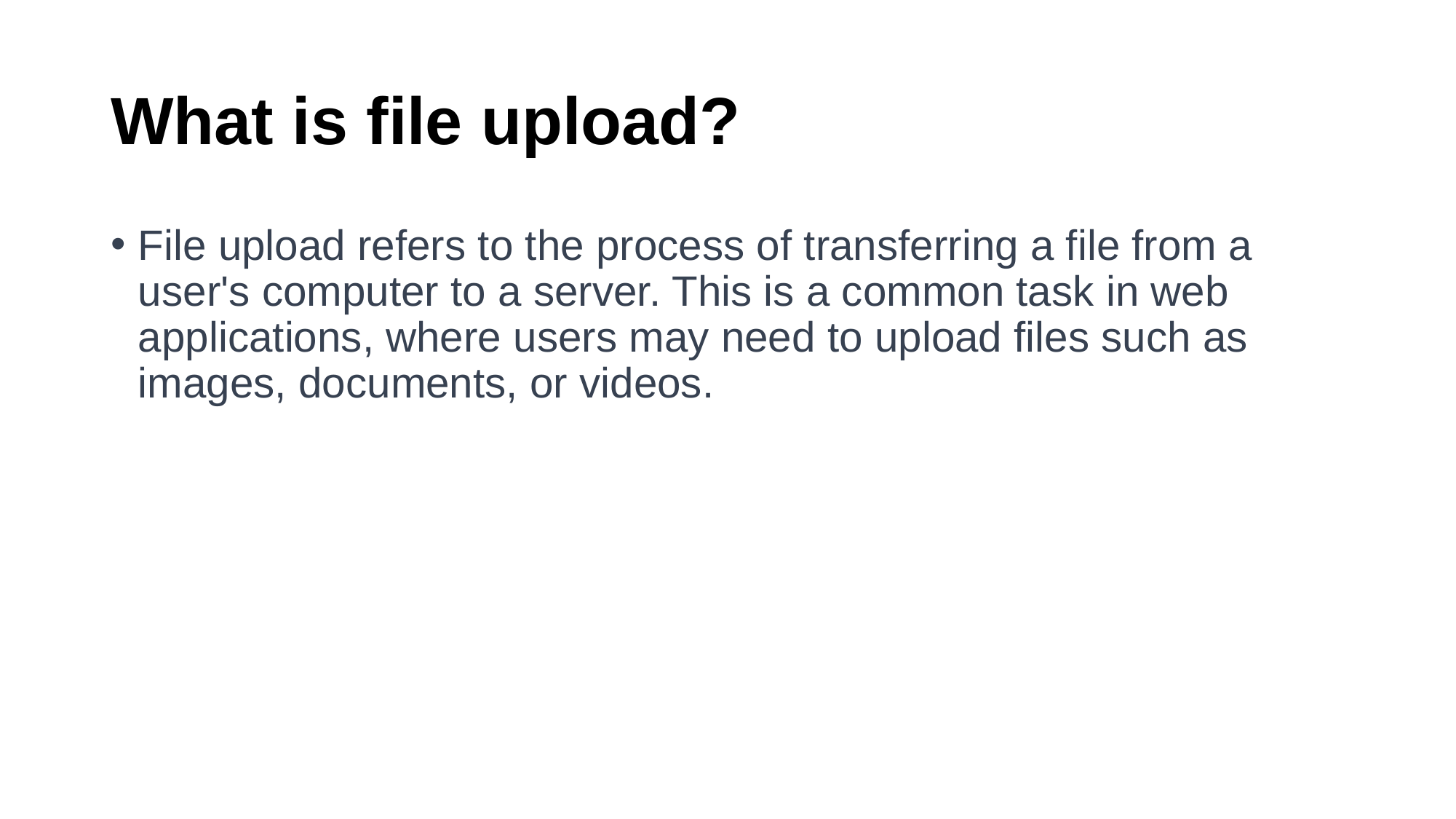

# What is file upload?
File upload refers to the process of transferring a file from a user's computer to a server. This is a common task in web applications, where users may need to upload files such as images, documents, or videos.